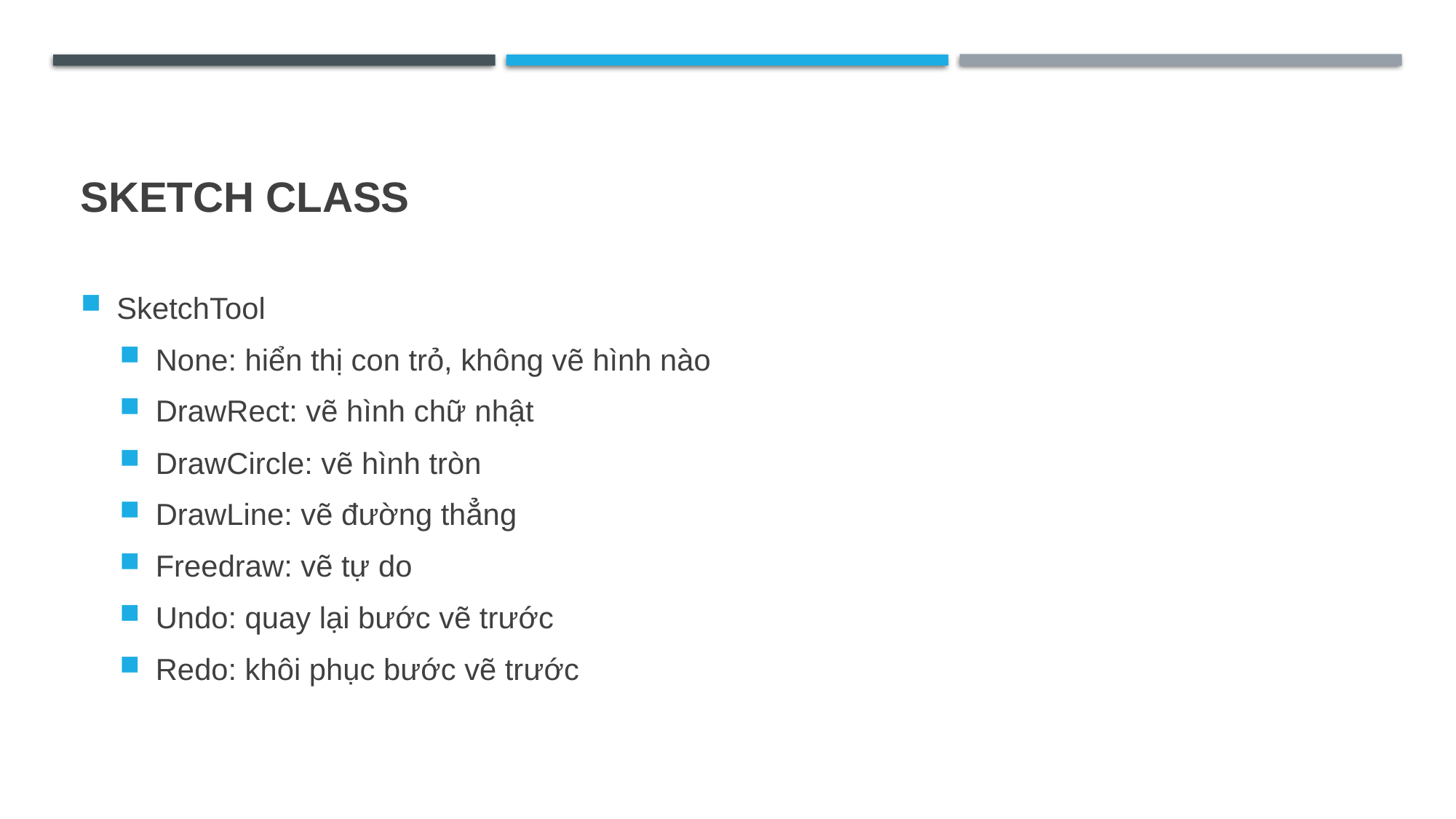

# Sketch class
SketchTool
None: hiển thị con trỏ, không vẽ hình nào
DrawRect: vẽ hình chữ nhật
DrawCircle: vẽ hình tròn
DrawLine: vẽ đường thẳng
Freedraw: vẽ tự do
Undo: quay lại bước vẽ trước
Redo: khôi phục bước vẽ trước